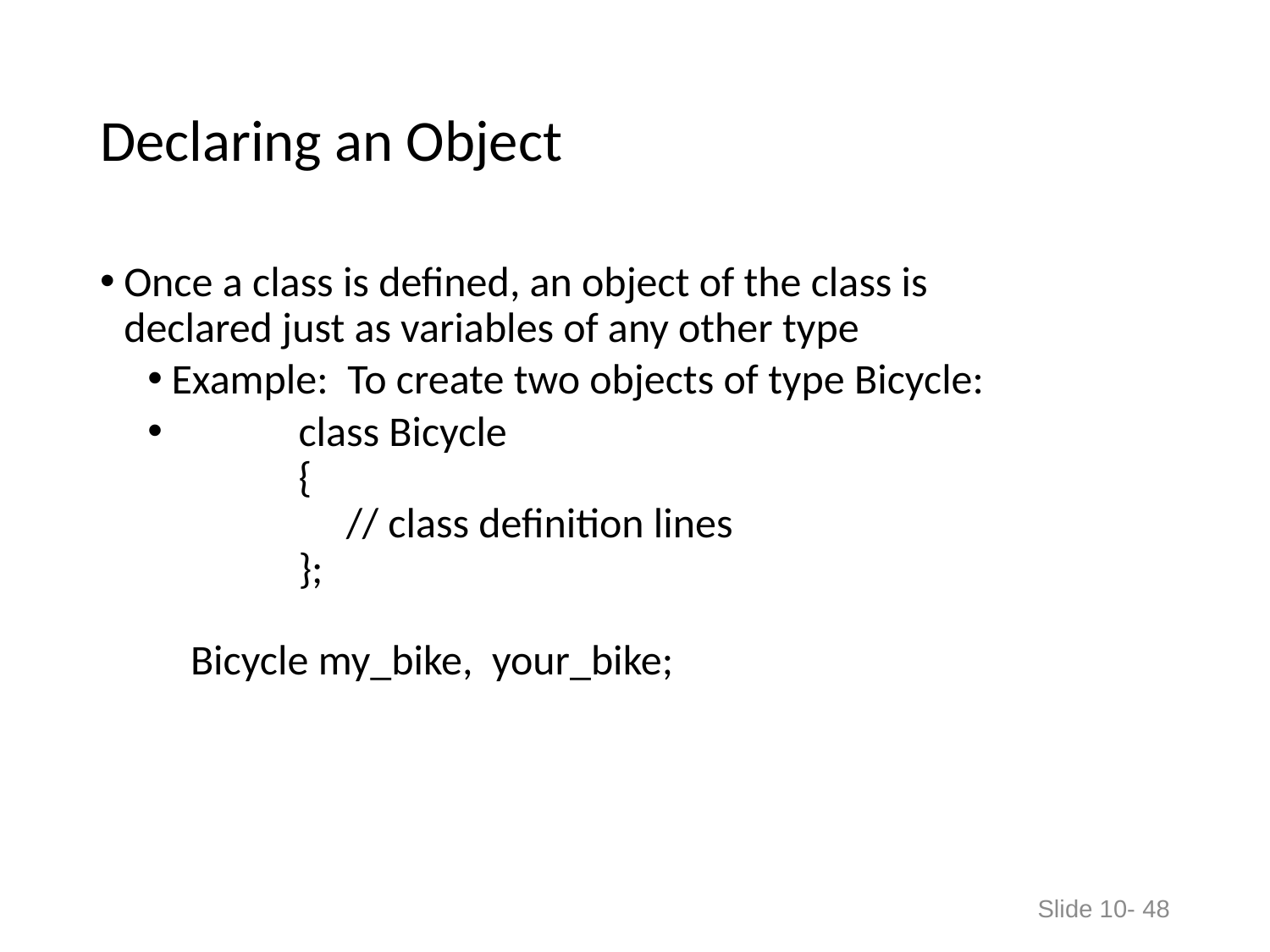

# Declaring an Object
Once a class is defined, an object of the class is
declared just as variables of any other type
Example:  To create two objects of type Bicycle:
	class Bicycle
	{
	     // class definition lines
	};
  Bicycle my_bike,  your_bike;
Slide 10- 48